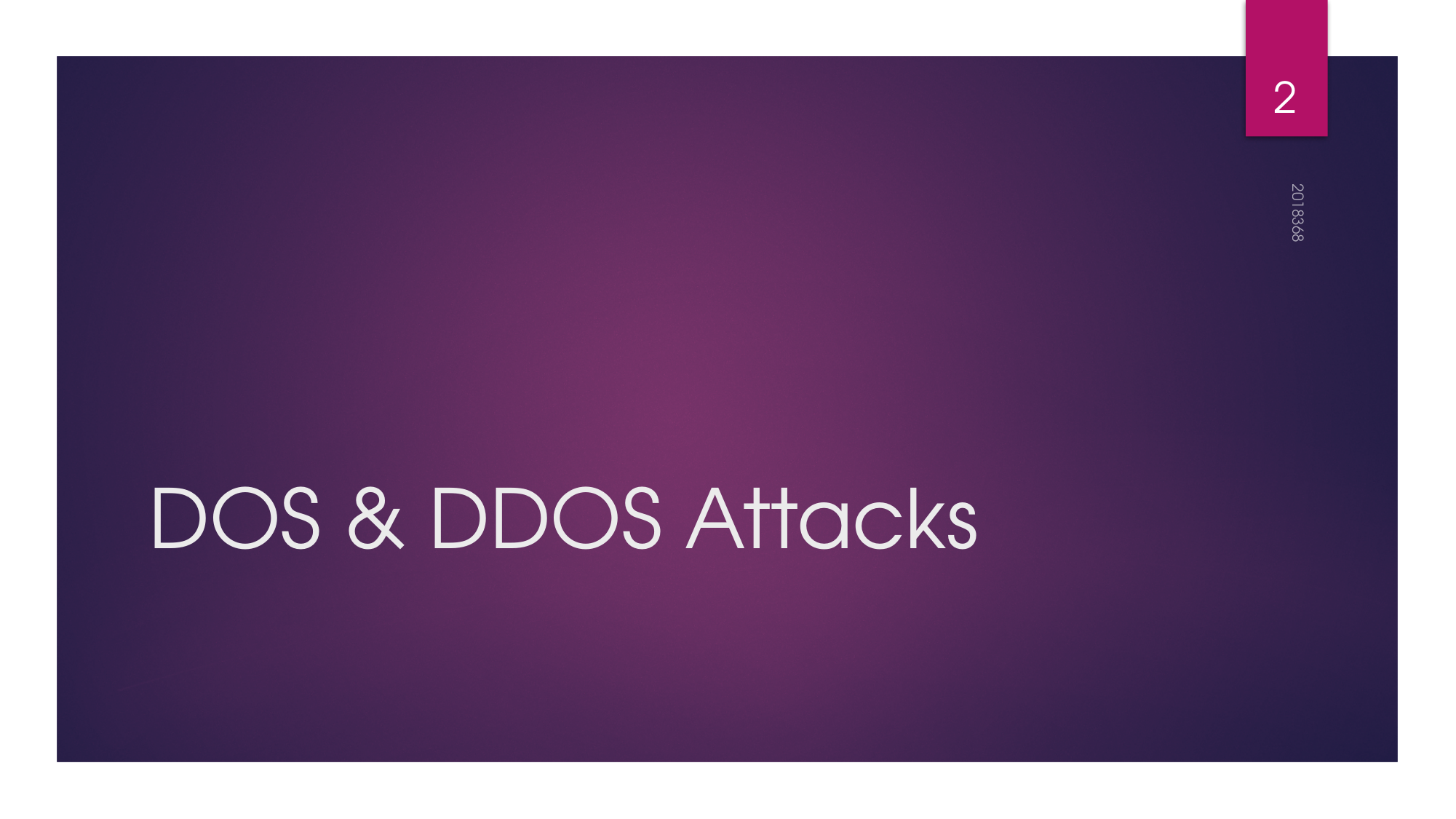

2
# DOS & DDOS Attacks
2018368